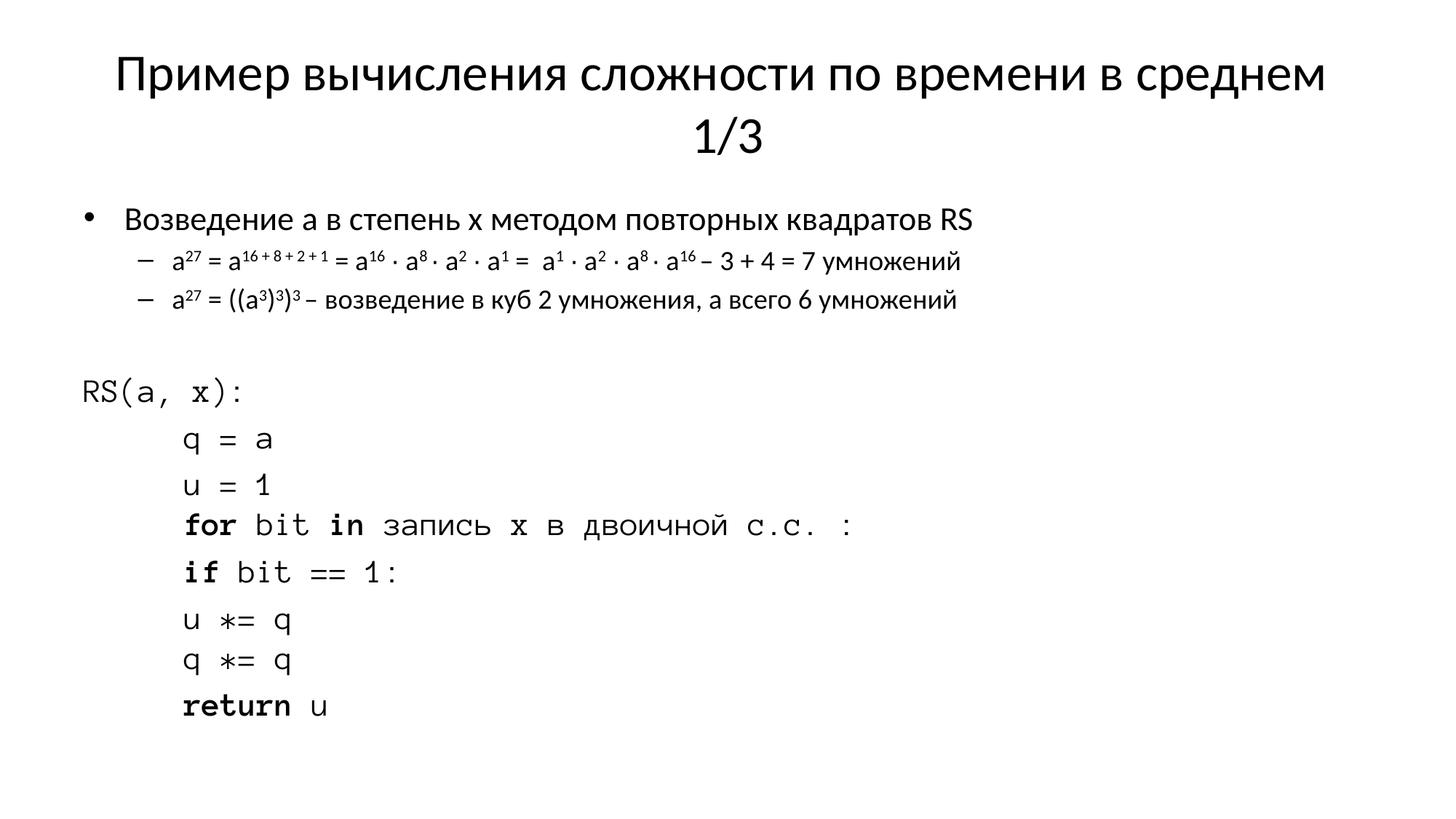

# Пример вычисления сложности по времени в среднем  1/3
Возведение a в степень x методом повторных квадратов RS
a27 = a16 + 8 + 2 + 1 = a16 ∙ a8 ∙ a2 ∙ a1 =  a1 ∙ a2 ∙ a8 ∙ a16 – 3 + 4 = 7 умножений
a27 = ((a3)3)3 – возведение в куб 2 умножения, а всего 6 умножений

RS(a, x):
	q = a
	u = 1
	for bit in запись х в двоичной с.с. :
		if bit == 1:
			u *= q
		q *= q
	return u